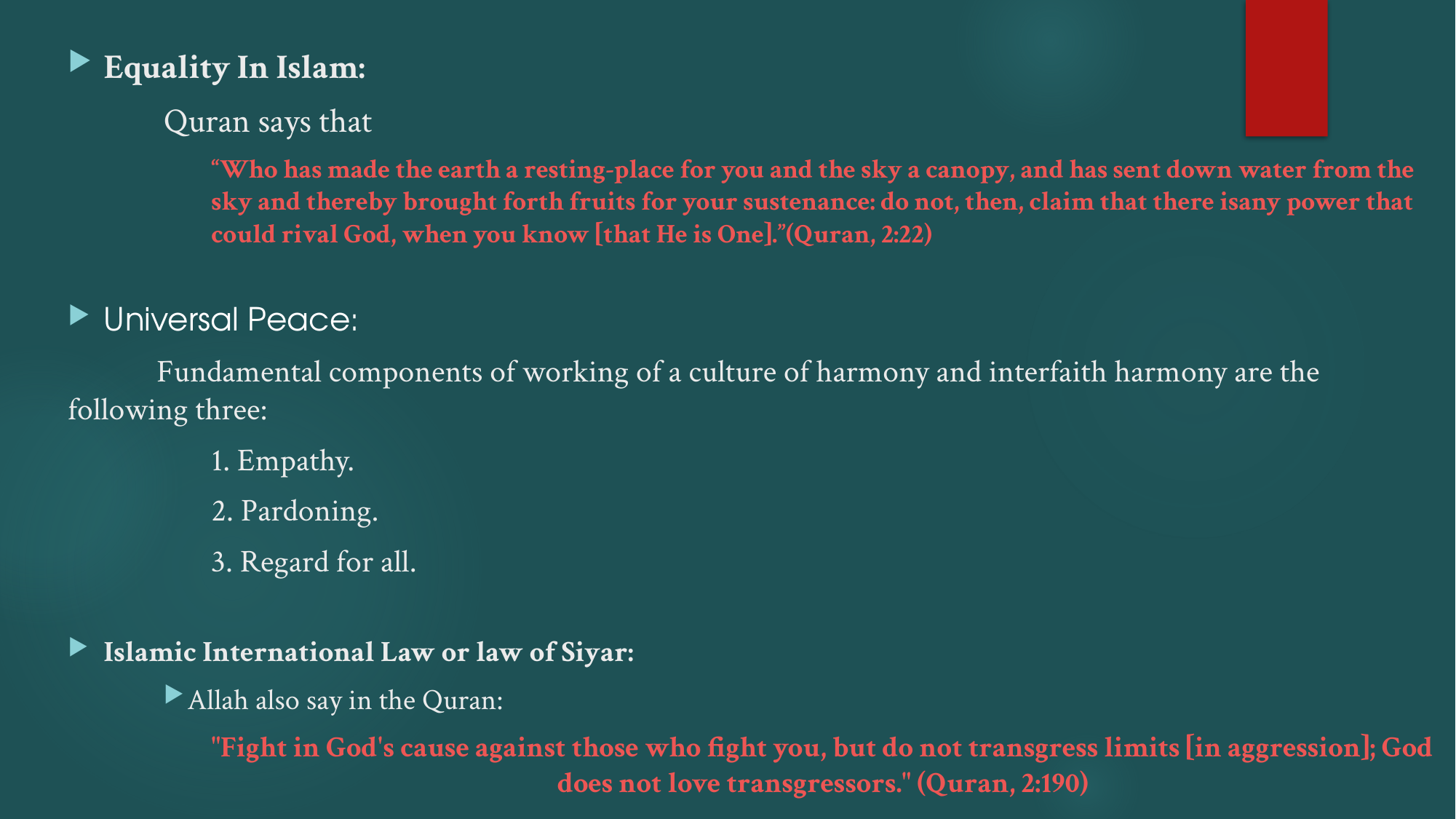

Equality In Islam:
Quran says that
“Who has made the earth a resting-place for you and the sky a canopy, and has sent down water from the sky and thereby brought forth fruits for your sustenance: do not, then, claim that there isany power that could rival God, when you know [that He is One].”(Quran, 2:22)

Universal Peace:
		Fundamental components of working of a culture of harmony and interfaith harmony are the following three:
1. Empathy.
2. Pardoning.
3. Regard for all.

Islamic International Law or law of Siyar:
Allah also say in the Quran:
"Fight in God's cause against those who fight you, but do not transgress limits [in aggression]; God does not love transgressors." (Quran, 2:190)